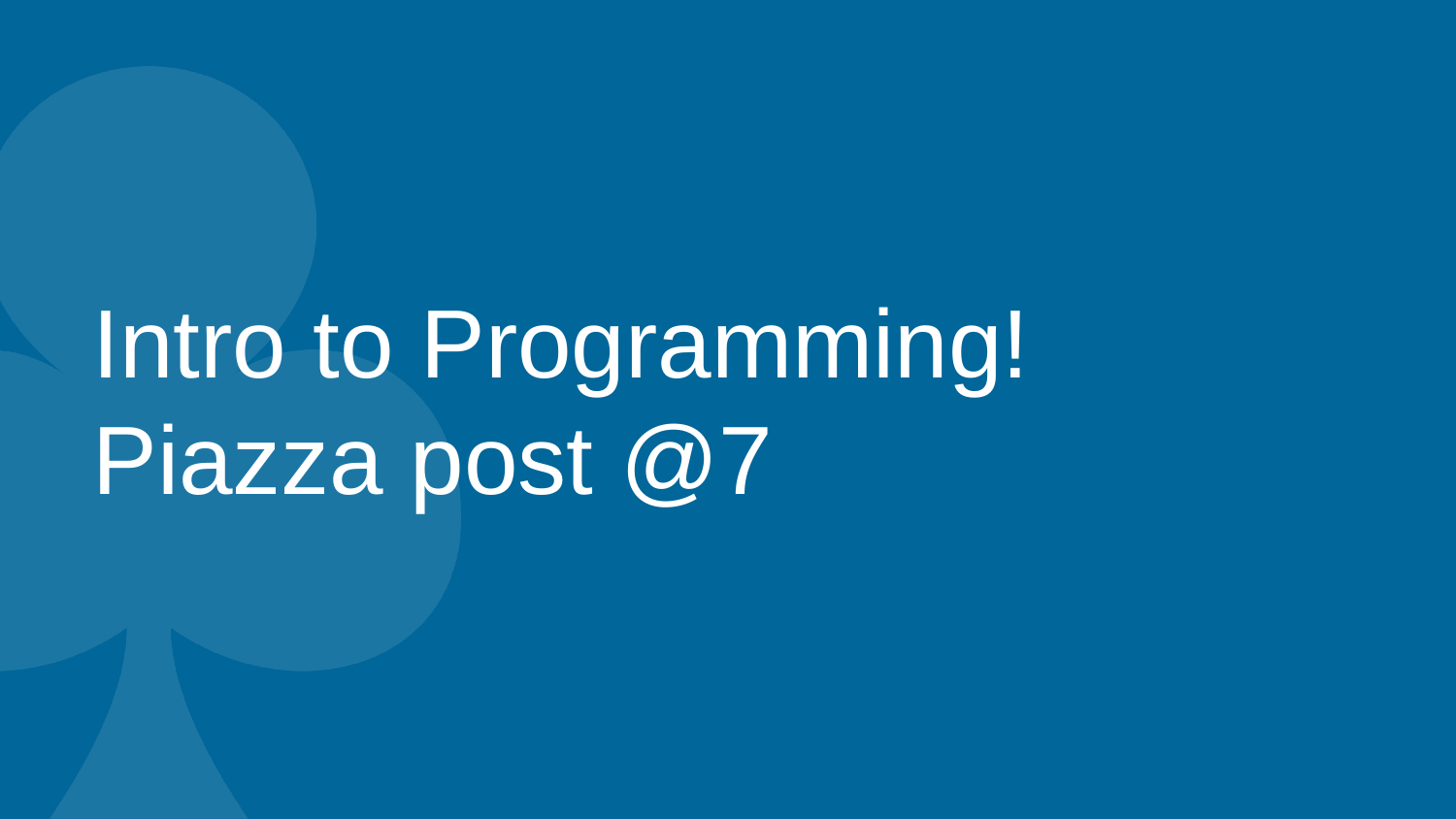

# Intro to Programming!
Piazza post @7